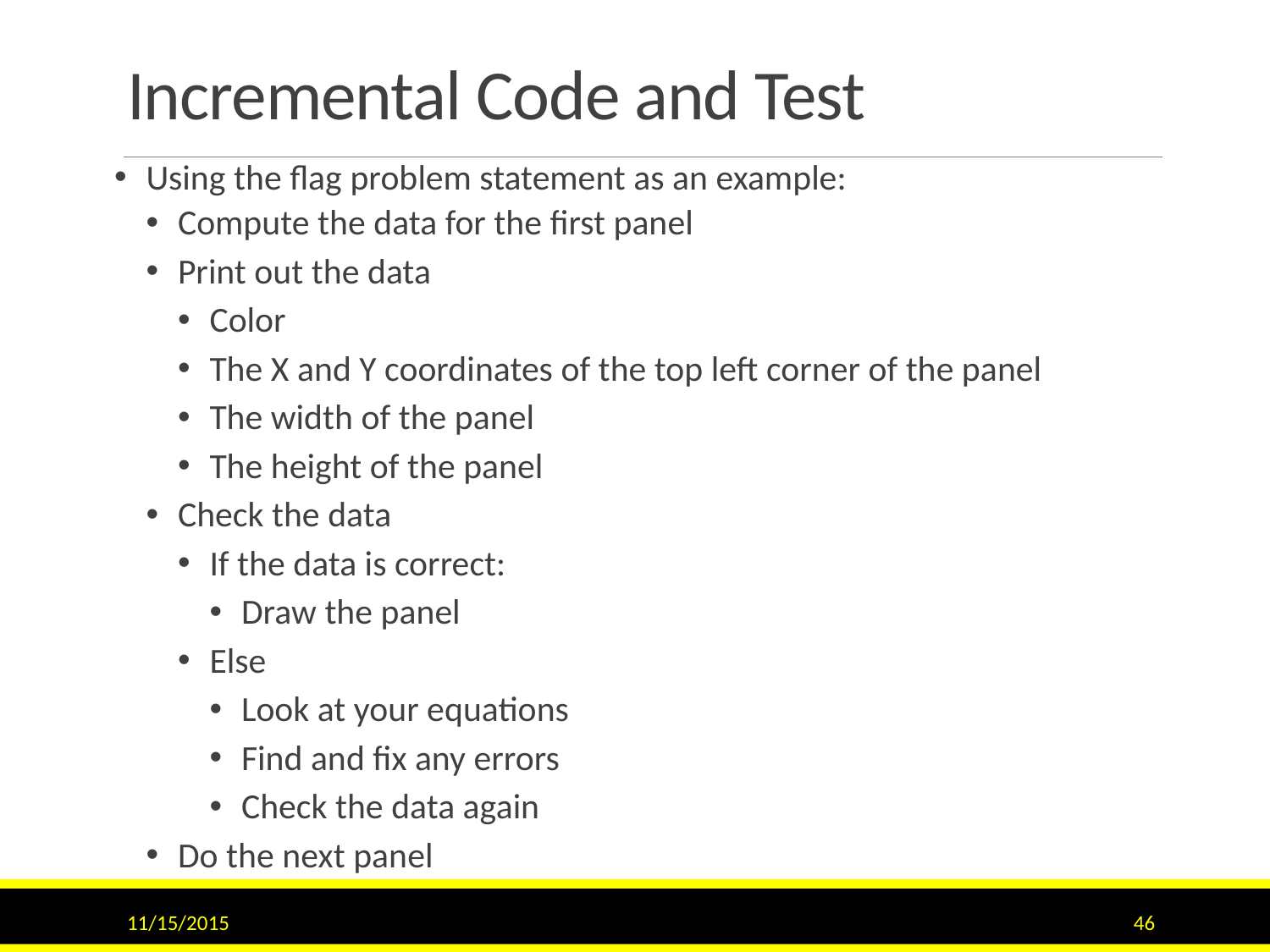

# Incremental Code and Test
Using the flag problem statement as an example:
Compute the data for the first panel
Print out the data
Color
The X and Y coordinates of the top left corner of the panel
The width of the panel
The height of the panel
Check the data
If the data is correct:
Draw the panel
Else
Look at your equations
Find and fix any errors
Check the data again
Do the next panel
11/15/2015
46